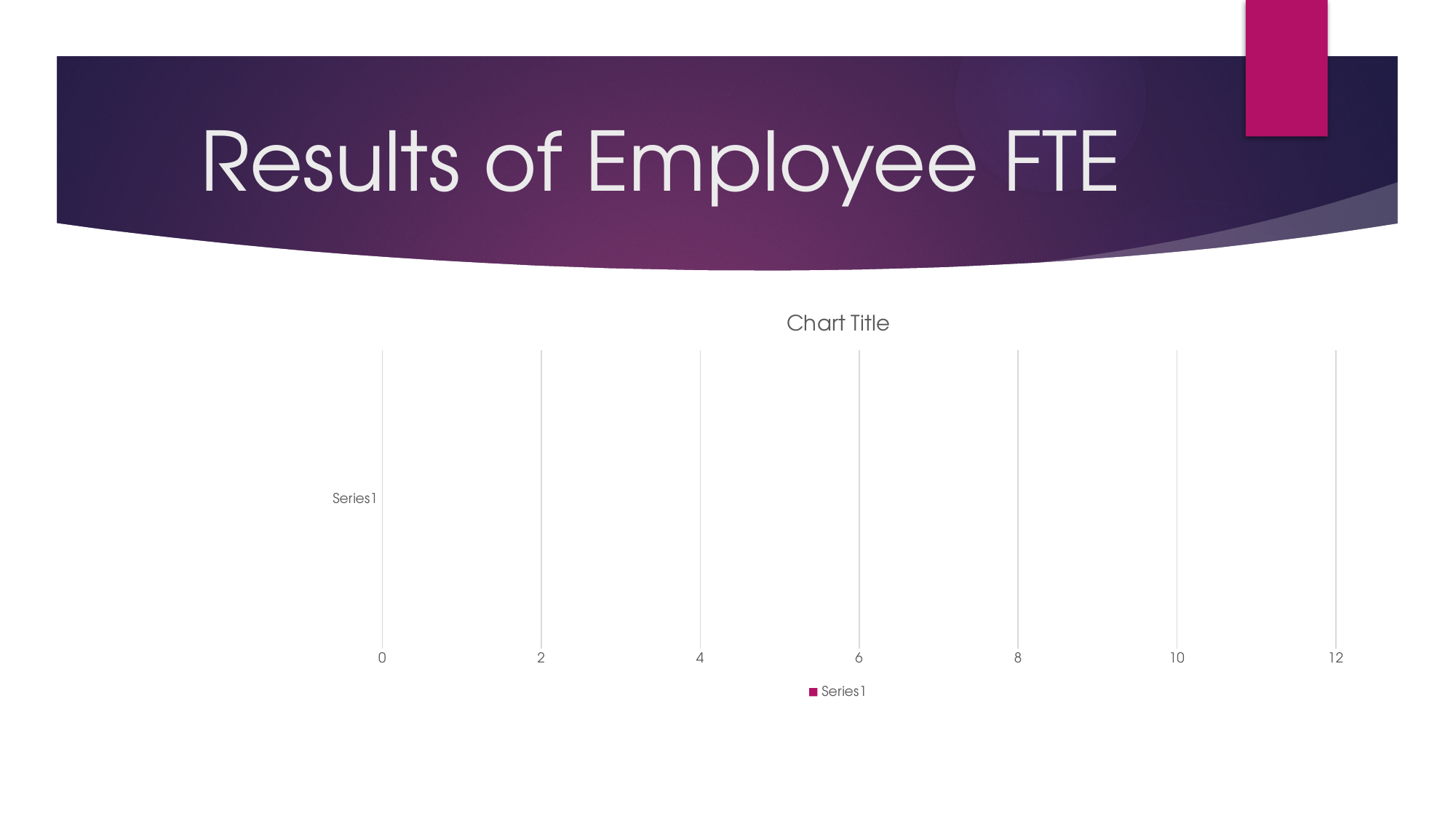

# Results of Employee FTE

### Chart:

| Category |  |
|---|---|